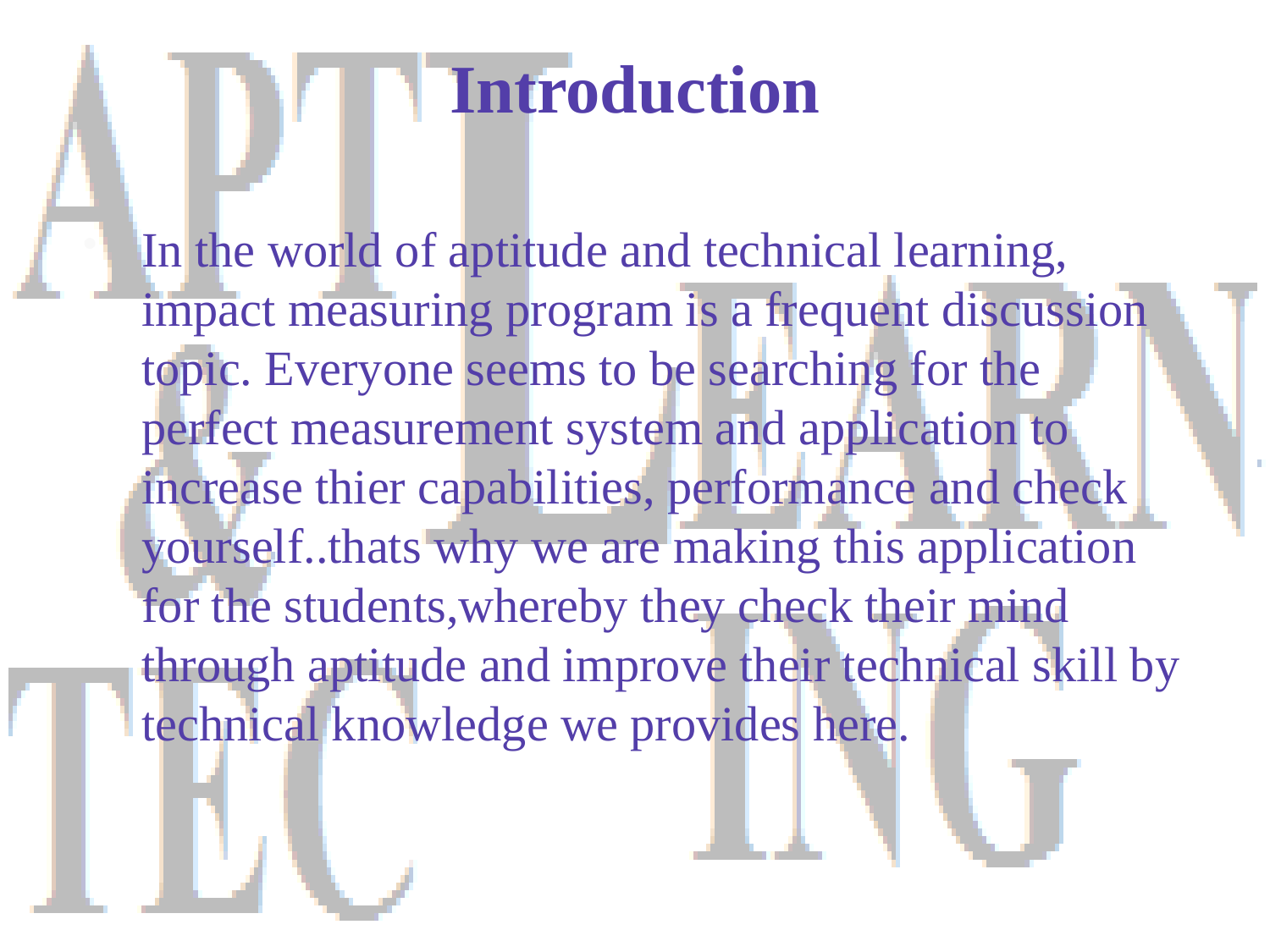

# Introduction
In the world of aptitude and technical learning, impact measuring program is a frequent discussion topic. Everyone seems to be searching for the perfect measurement system and application to increase thier capabilities, performance and check yourself..thats why we are making this application for the students,whereby they check their mind through aptitude and improve their technical skill by technical knowledge we provides here.